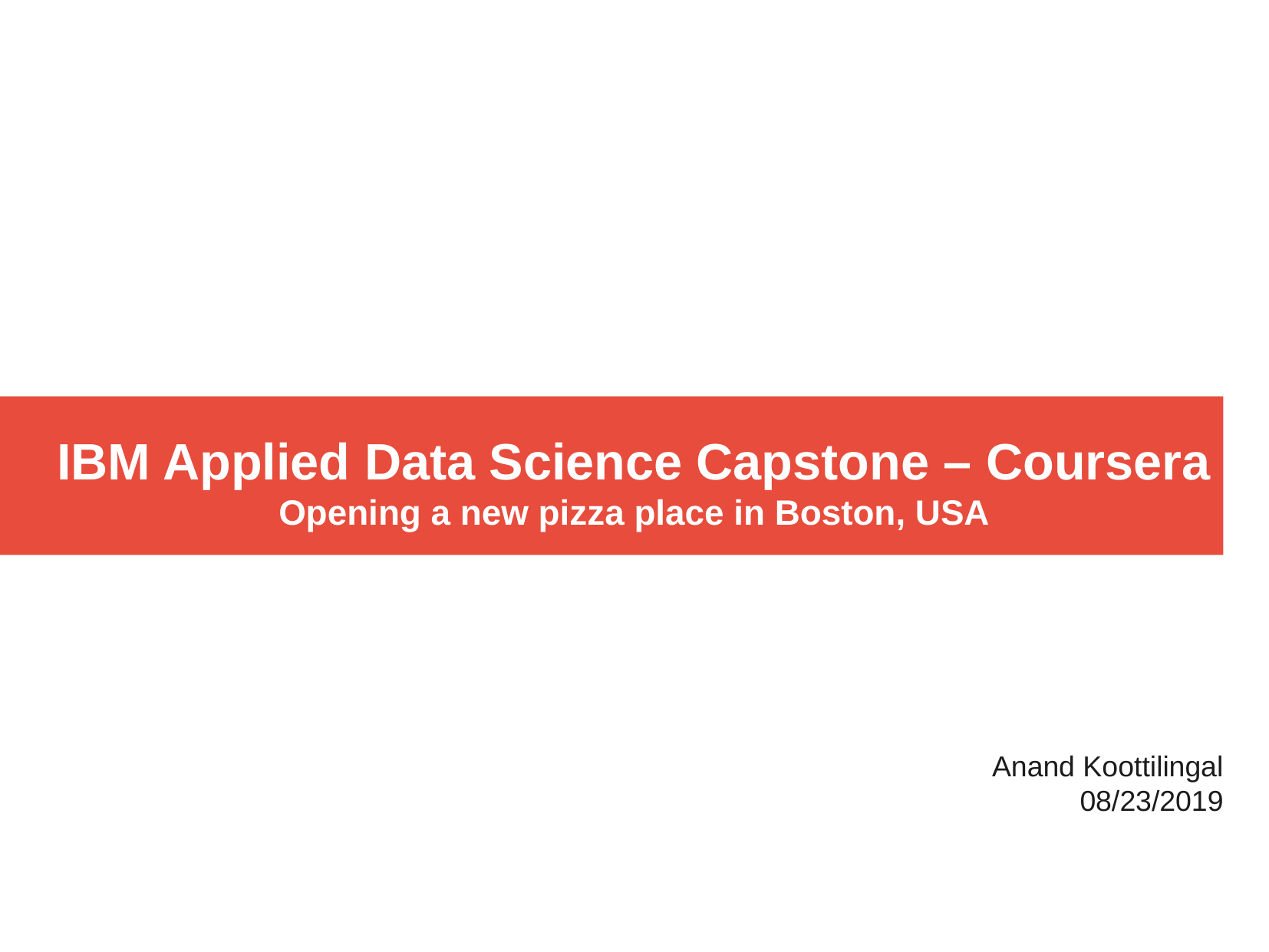

IBM Applied Data Science Capstone – Coursera
Opening a new pizza place in Boston, USA
 Anand Koottilingal
08/23/2019